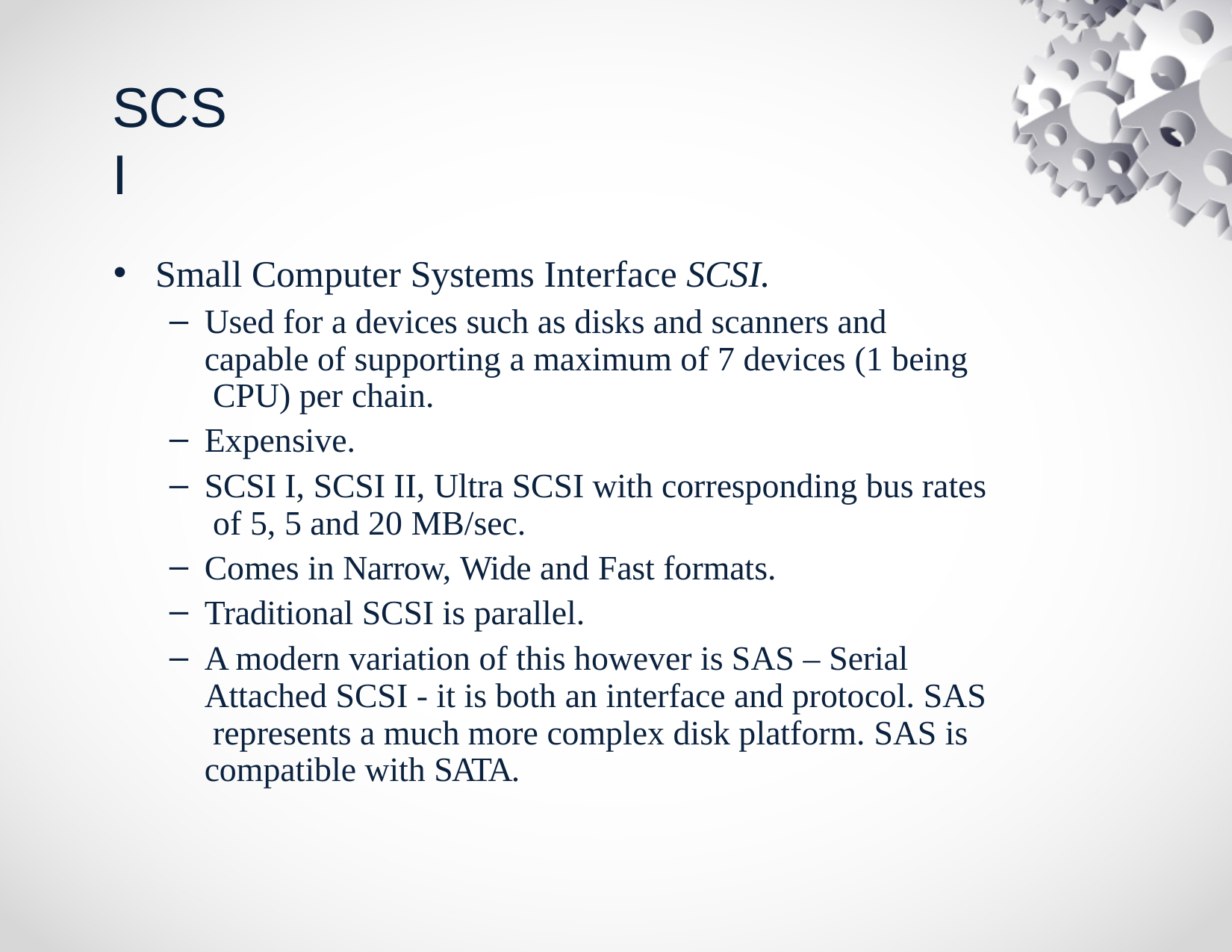

# SCSI
Small Computer Systems Interface SCSI.
Used for a devices such as disks and scanners and  capable of supporting a maximum of 7 devices (1 being  CPU) per chain.
Expensive.
SCSI I, SCSI II, Ultra SCSI with corresponding bus rates  of 5, 5 and 20 MB/sec.
Comes in Narrow, Wide and Fast formats.
Traditional SCSI is parallel.
A modern variation of this however is SAS – Serial  Attached SCSI - it is both an interface and protocol. SAS  represents a much more complex disk platform. SAS is  compatible with SATA.